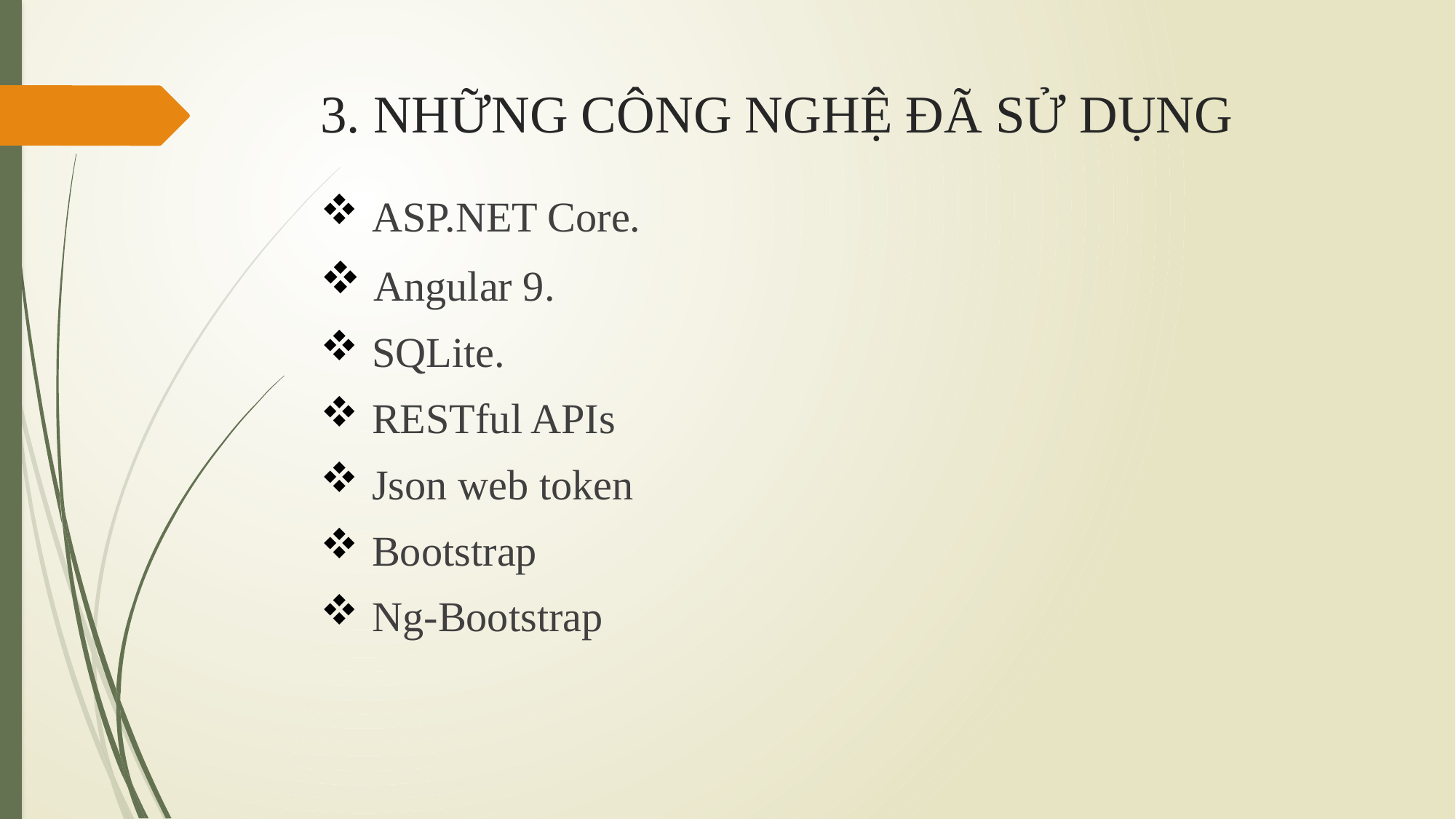

# 3. NHỮNG CÔNG NGHỆ ĐÃ SỬ DỤNG
 ASP.NET Core.
 Angular 9.
 SQLite.
 RESTful APIs
 Json web token
 Bootstrap
 Ng-Bootstrap